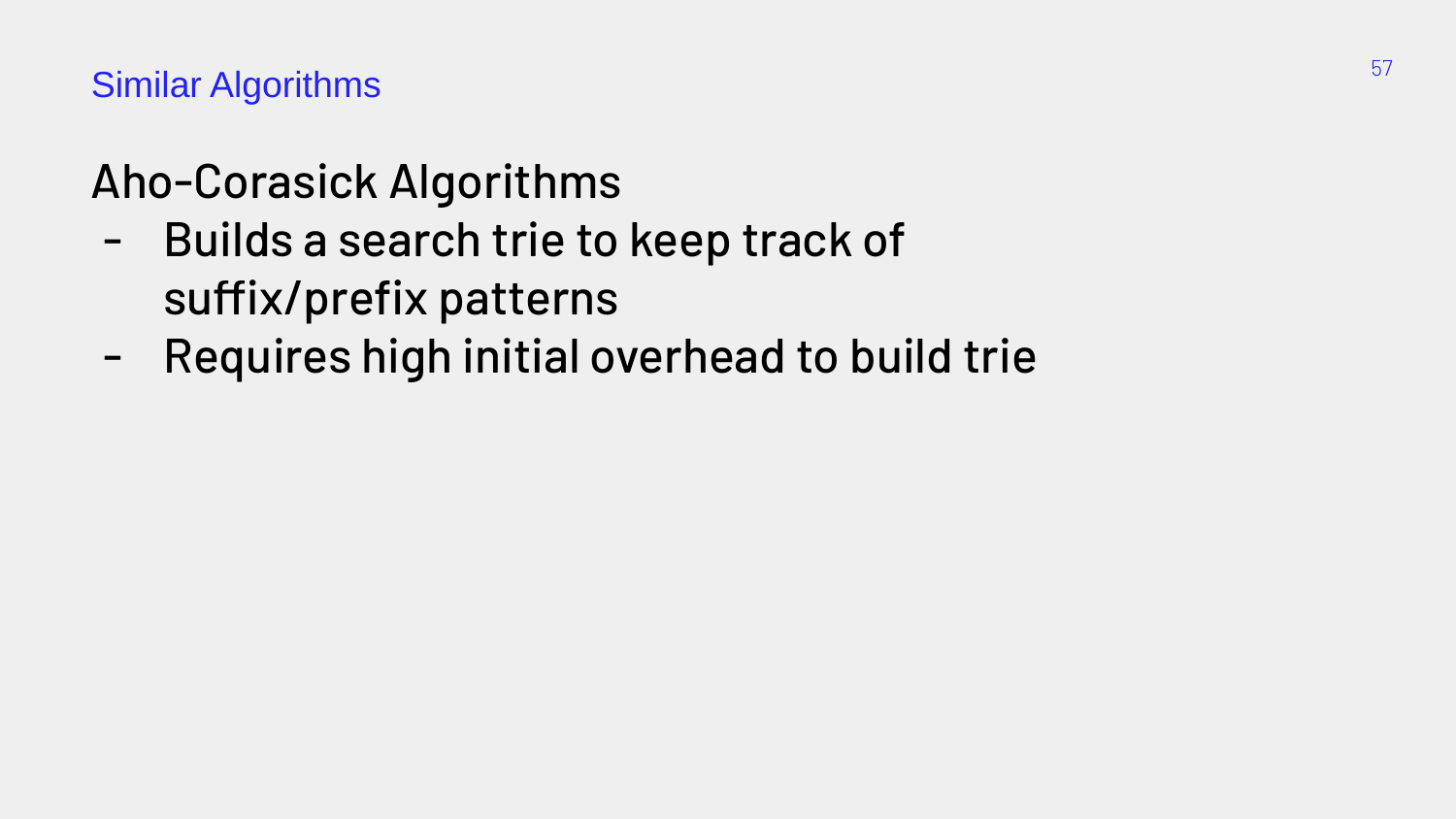

57
Similar Algorithms
Aho-Corasick Algorithms
Builds a search trie to keep track of suffix/prefix patterns
Requires high initial overhead to build trie